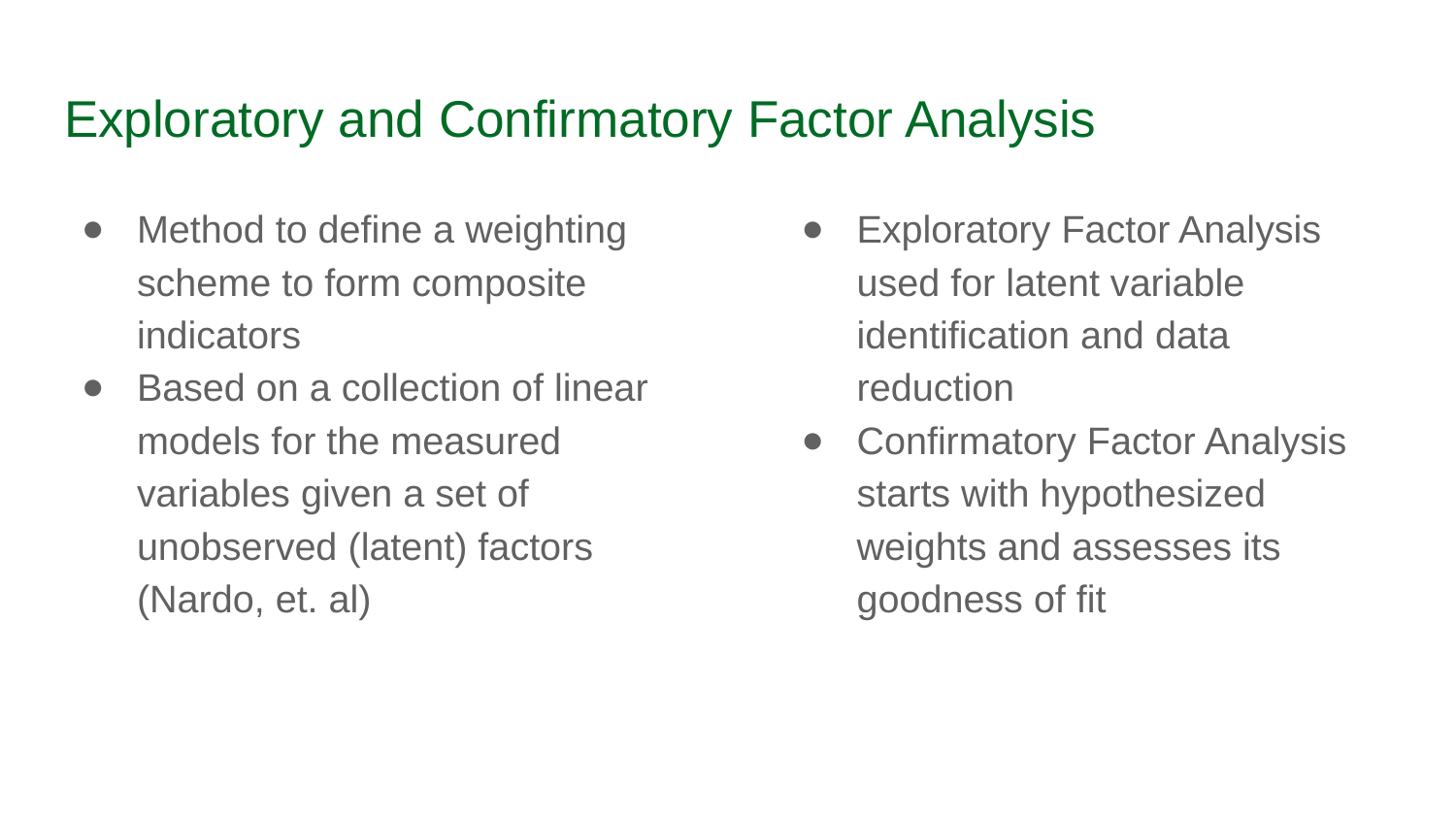

# Exploratory and Confirmatory Factor Analysis
Method to define a weighting scheme to form composite indicators
Based on a collection of linear models for the measured variables given a set of unobserved (latent) factors (Nardo, et. al)
Exploratory Factor Analysis used for latent variable identification and data reduction
Confirmatory Factor Analysis starts with hypothesized weights and assesses its goodness of fit